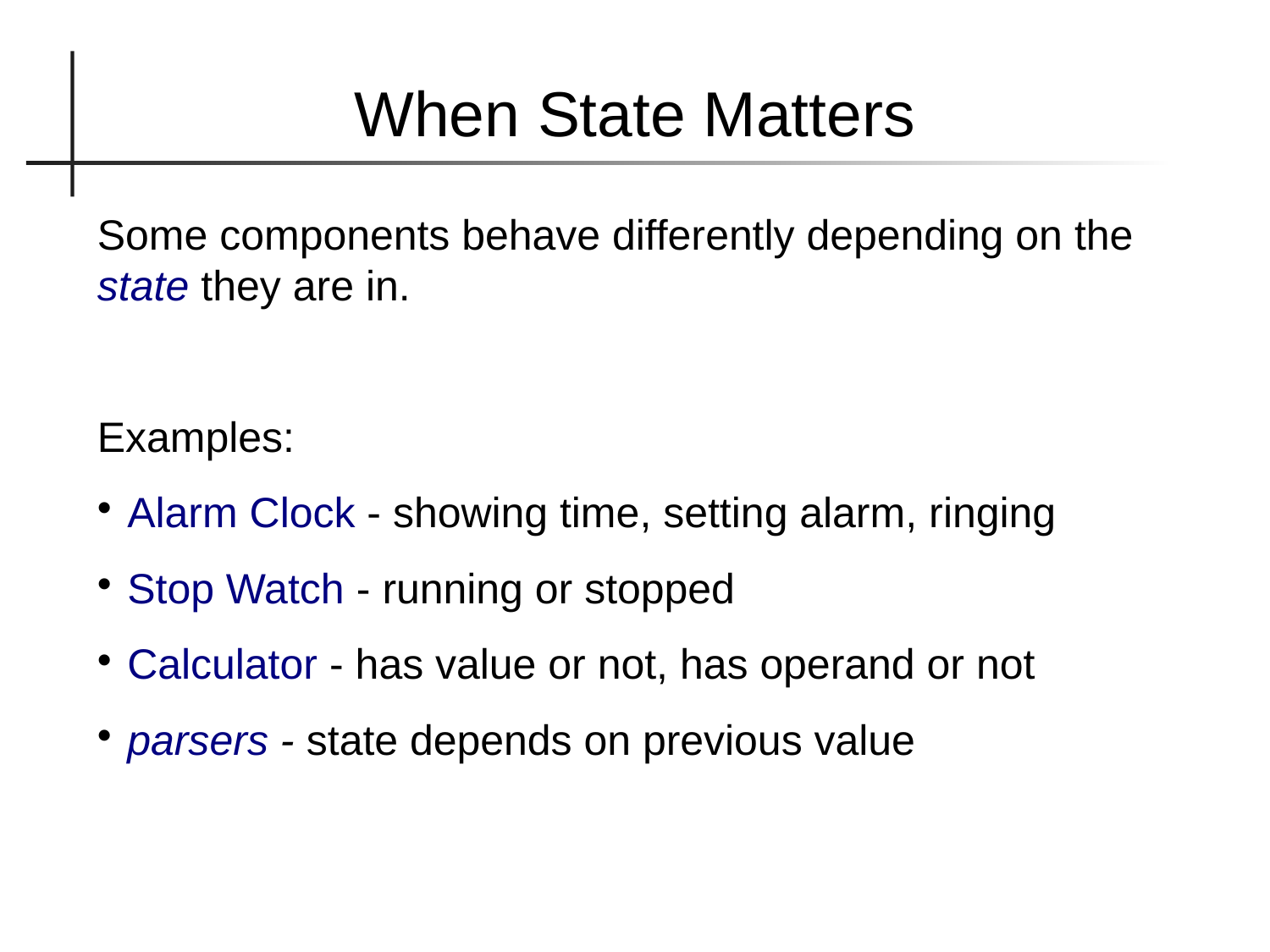

When State Matters
Some components behave differently depending on the state they are in.

Examples:
Alarm Clock - showing time, setting alarm, ringing
Stop Watch - running or stopped
Calculator - has value or not, has operand or not
parsers - state depends on previous value